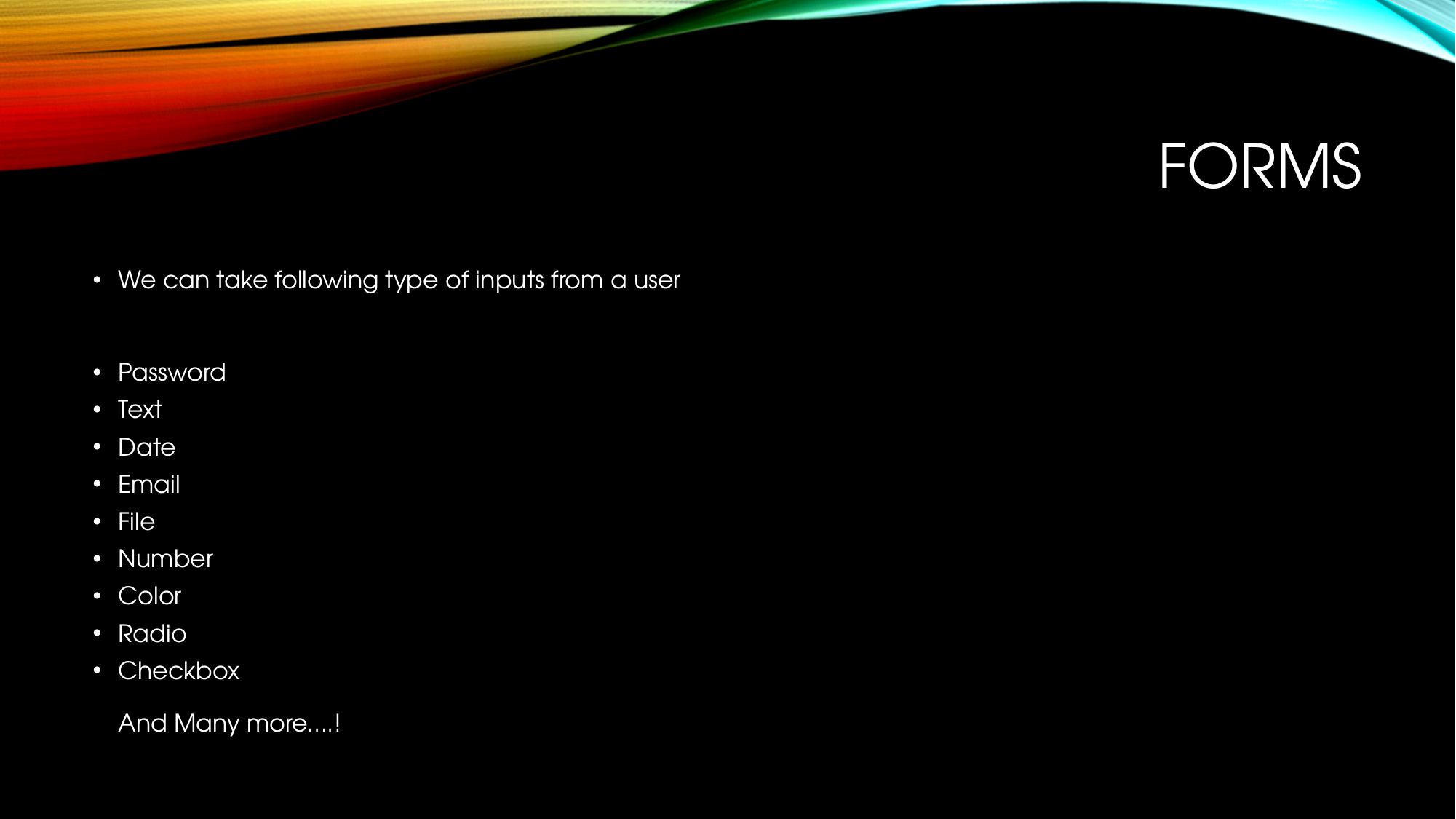

# FORMS
We can take following type of inputs from a user
Password
Text
Date
Email
File
Number
Color
Radio
Checkbox
And Many more….!